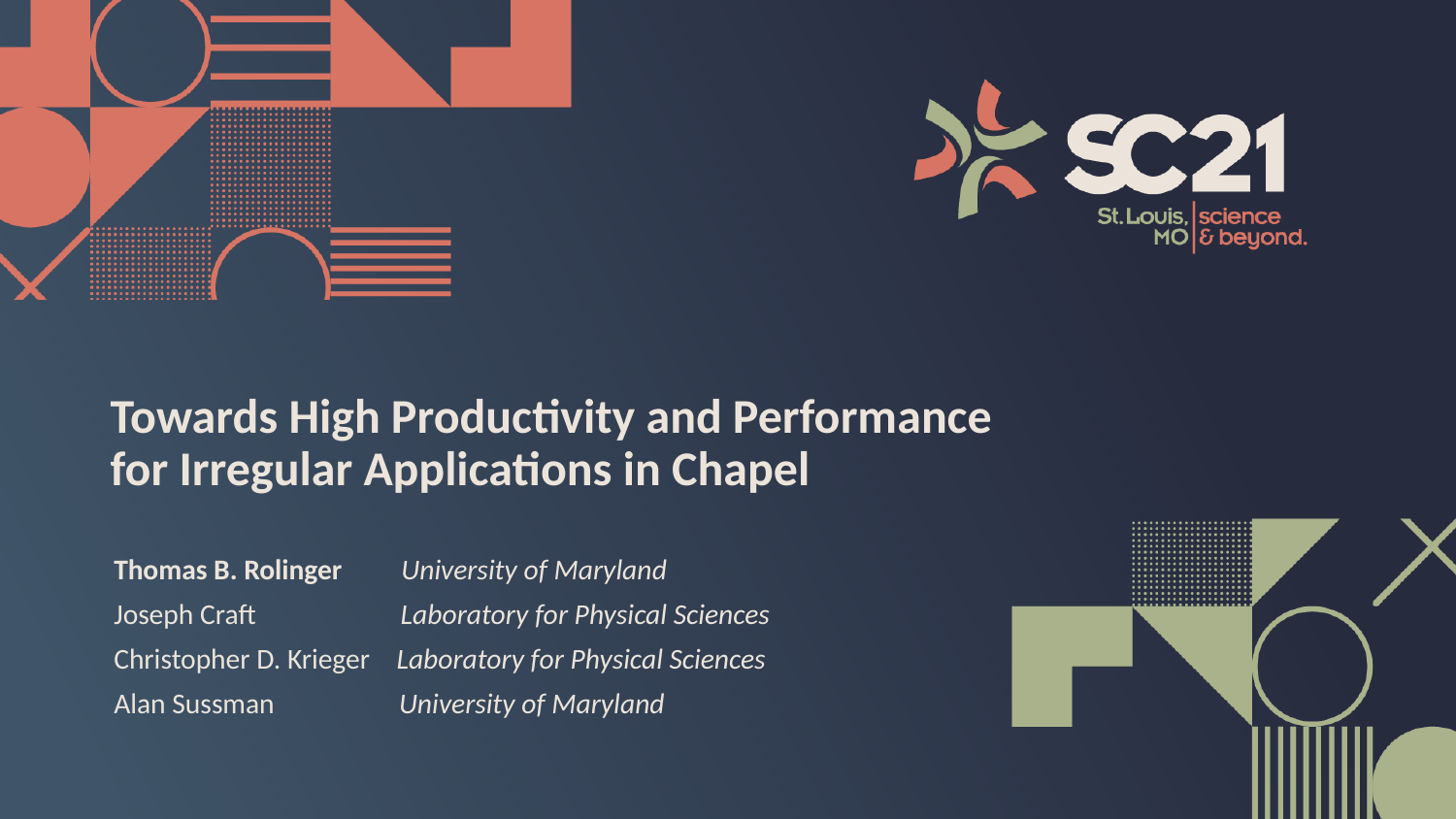

# Towards High Productivity and Performance for Irregular Applications in Chapel
Thomas B. Rolinger         University of Maryland
Joseph Craft                      Laboratory for Physical Sciences
Christopher D. Krieger    Laboratory for Physical Sciences
Alan Sussman                   University of Maryland